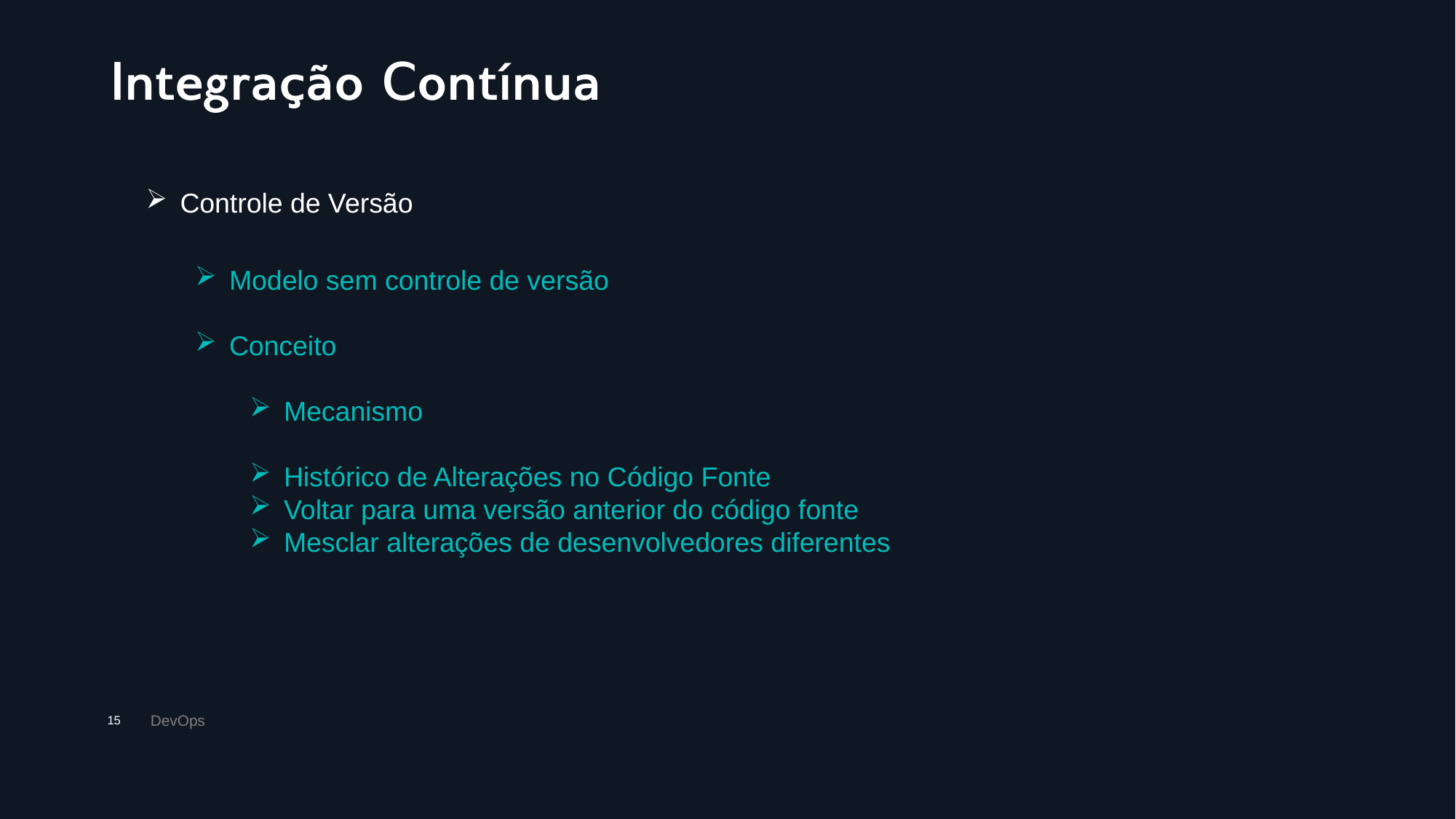

# Integração Contínua
Controle de Versão

Modelo sem controle de versão

Conceito

Mecanismo

Histórico de Alterações no Código Fonte
Voltar para uma versão anterior do código fonte
Mesclar alterações de desenvolvedores diferentes

DevOps
15